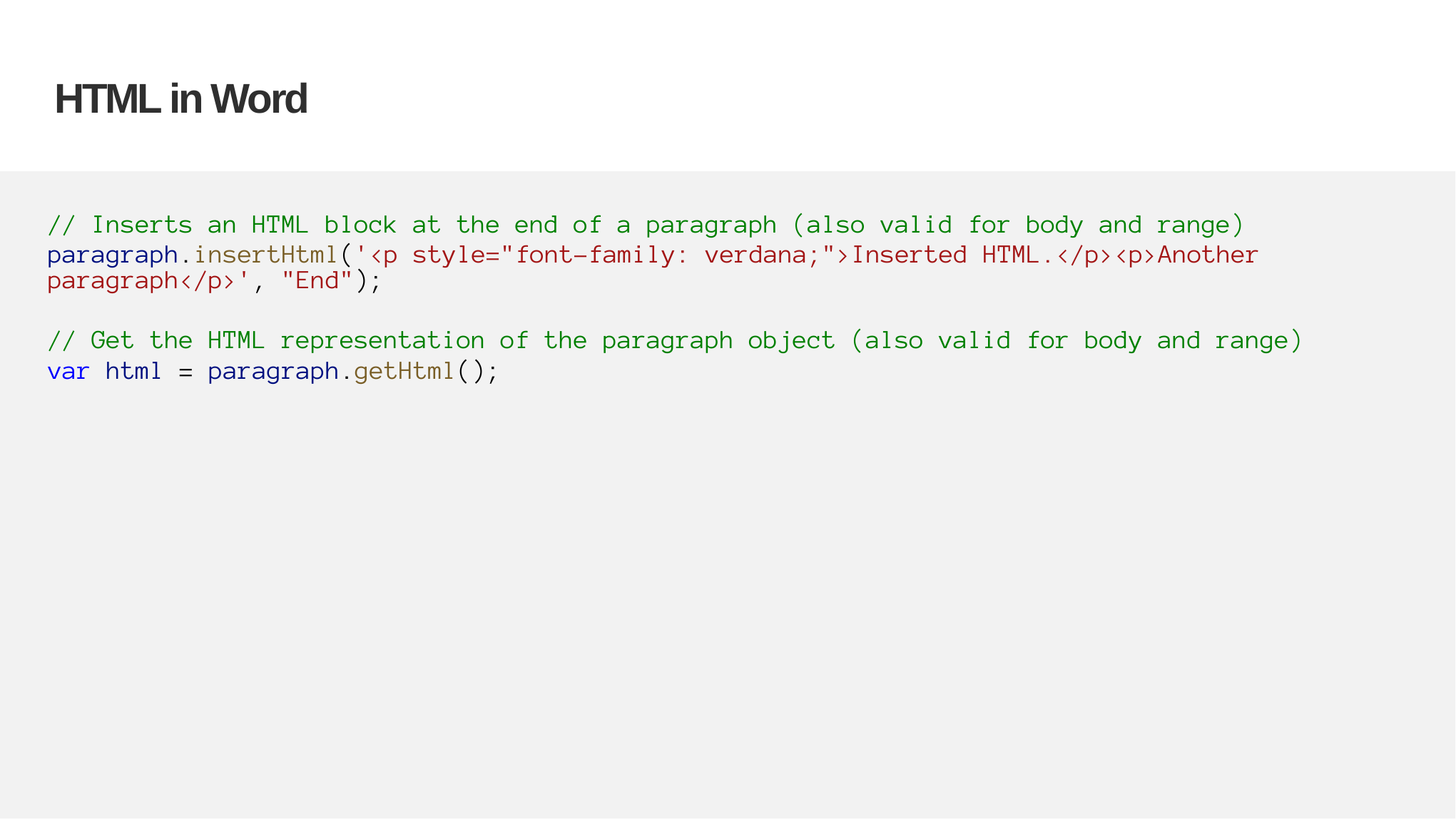

# HTML in Word

// Inserts an HTML block at the end of a paragraph (also valid for body and range)
paragraph.insertHtml('<p style="font-family: verdana;">Inserted HTML.</p><p>Another paragraph</p>', "End");

// Get the HTML representation of the paragraph object (also valid for body and range)
var html = paragraph.getHtml();